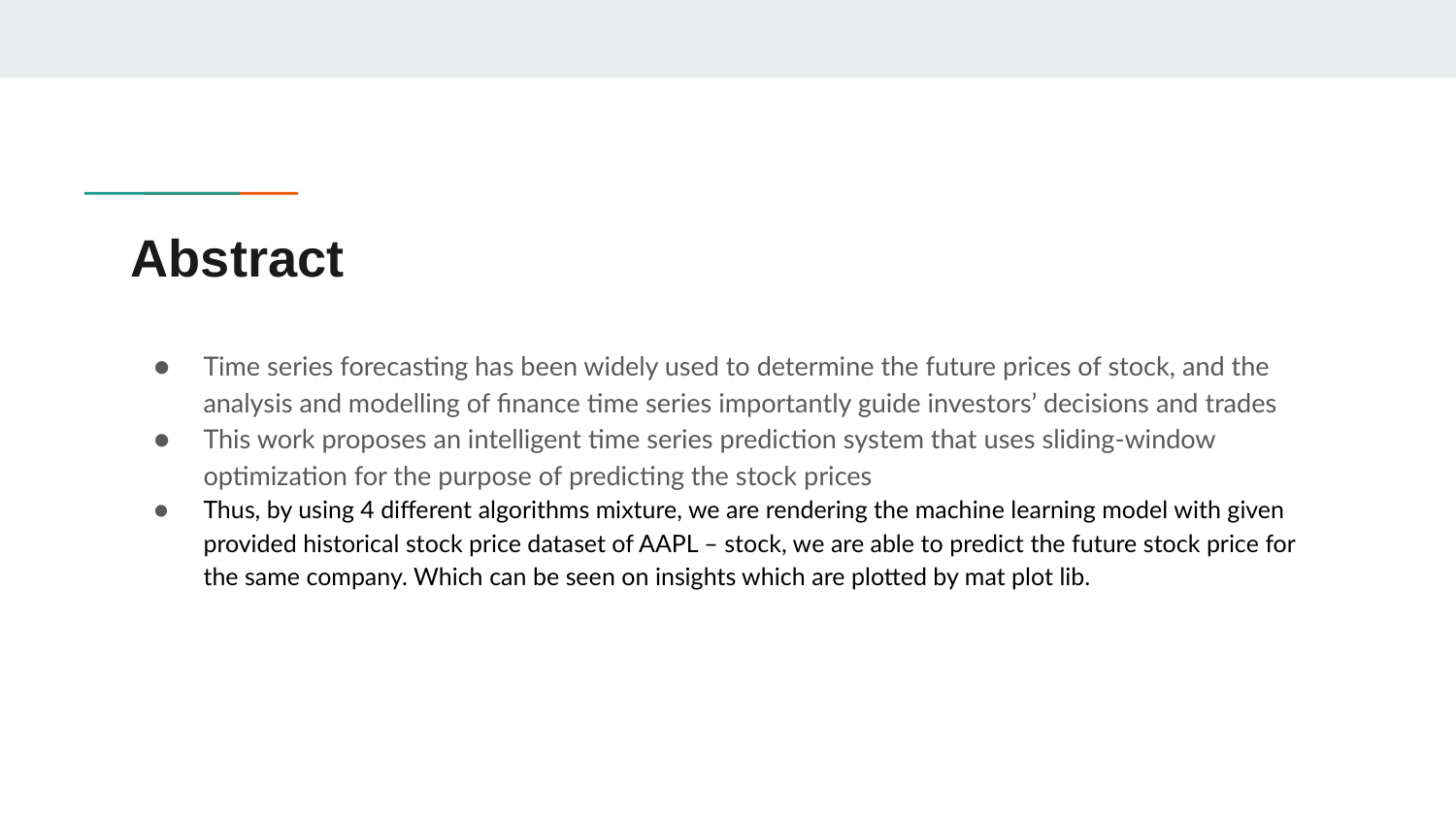

# Abstract
Time series forecasting has been widely used to determine the future prices of stock, and the analysis and modelling of finance time series importantly guide investors’ decisions and trades
This work proposes an intelligent time series prediction system that uses sliding-window optimization for the purpose of predicting the stock prices
Thus, by using 4 different algorithms mixture, we are rendering the machine learning model with given provided historical stock price dataset of AAPL – stock, we are able to predict the future stock price for the same company. Which can be seen on insights which are plotted by mat plot lib.